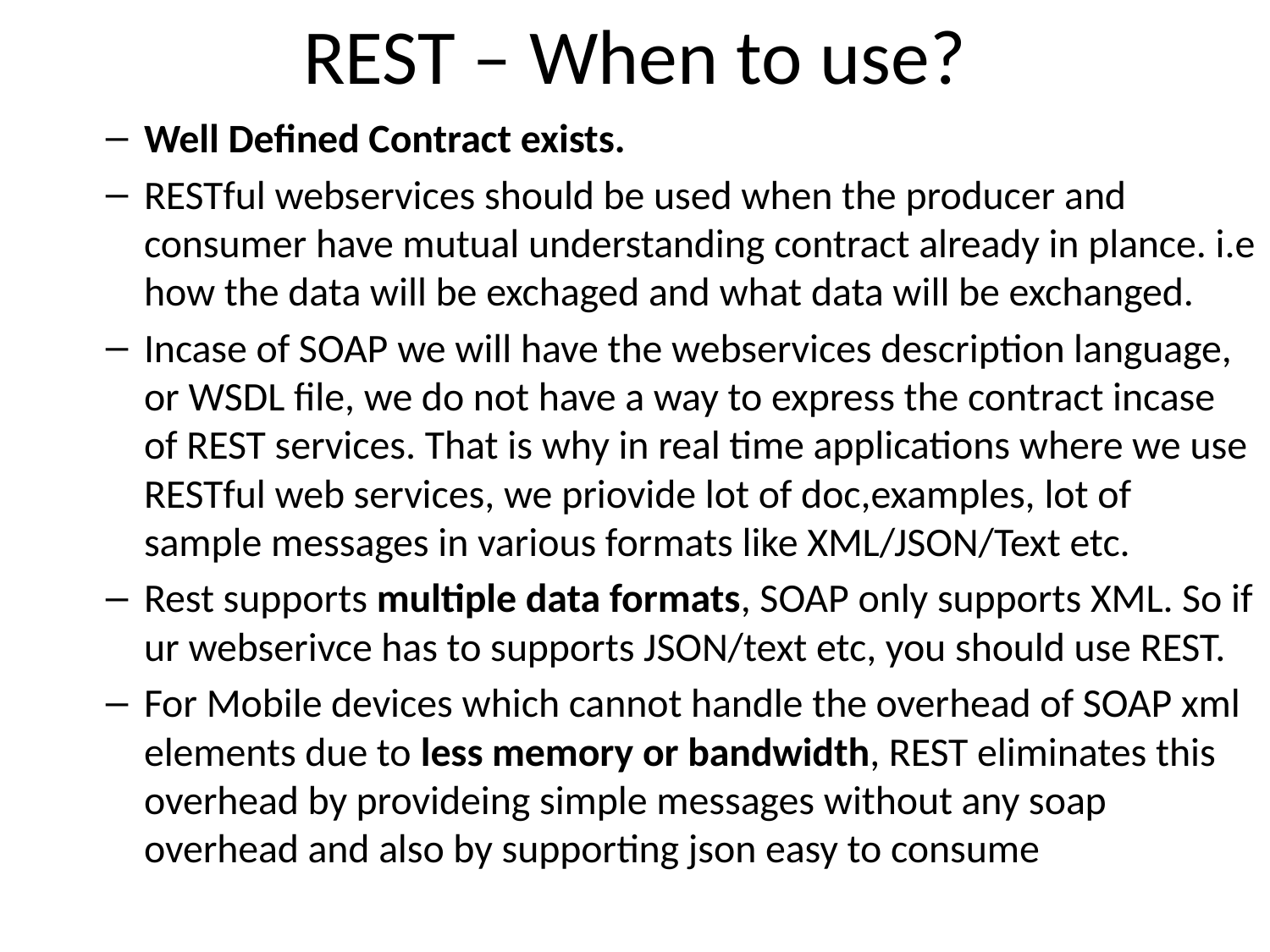

# REST – When to use?
Well Defined Contract exists.
RESTful webservices should be used when the producer and consumer have mutual understanding contract already in plance. i.e how the data will be exchaged and what data will be exchanged.
Incase of SOAP we will have the webservices description language, or WSDL file, we do not have a way to express the contract incase of REST services. That is why in real time applications where we use RESTful web services, we priovide lot of doc,examples, lot of sample messages in various formats like XML/JSON/Text etc.
Rest supports multiple data formats, SOAP only supports XML. So if ur webserivce has to supports JSON/text etc, you should use REST.
For Mobile devices which cannot handle the overhead of SOAP xml elements due to less memory or bandwidth, REST eliminates this overhead by provideing simple messages without any soap overhead and also by supporting json easy to consume